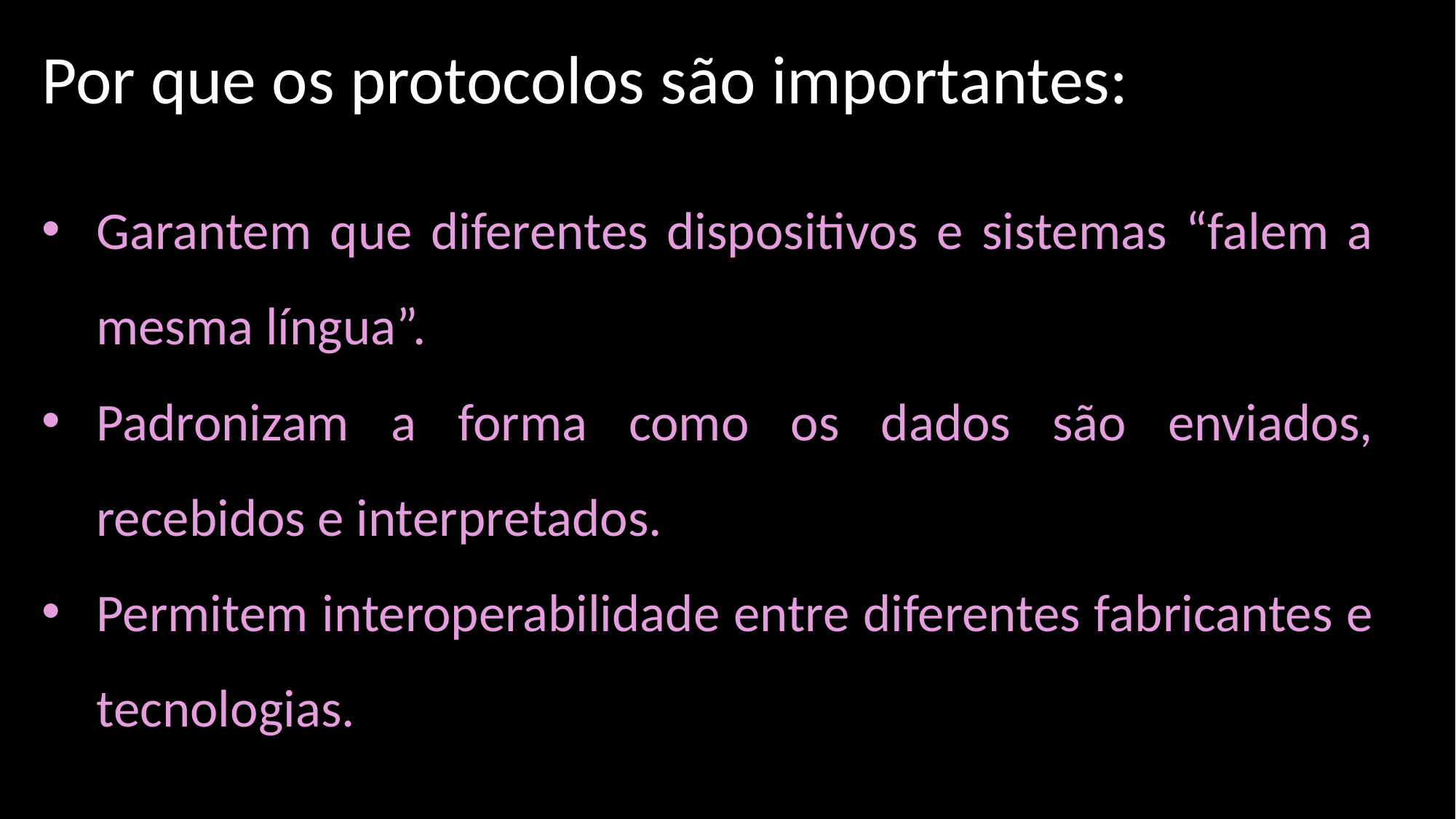

Por que os protocolos são importantes:
Garantem que diferentes dispositivos e sistemas “falem a mesma língua”.
Padronizam a forma como os dados são enviados, recebidos e interpretados.
Permitem interoperabilidade entre diferentes fabricantes e tecnologias.